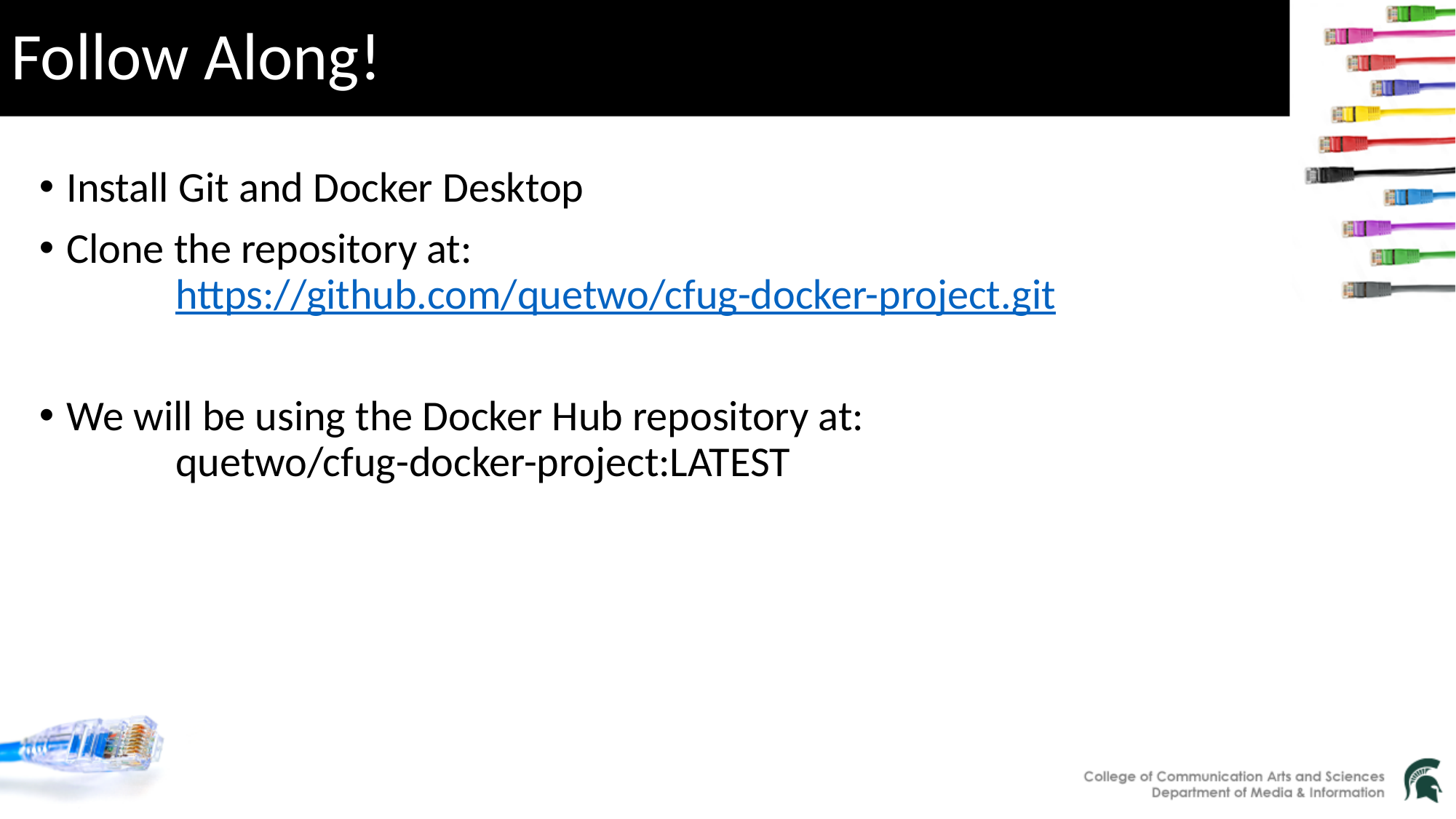

# Follow Along!
Install Git and Docker Desktop
Clone the repository at:
	https://github.com/quetwo/cfug-docker-project.git

We will be using the Docker Hub repository at:
	quetwo/cfug-docker-project:LATEST